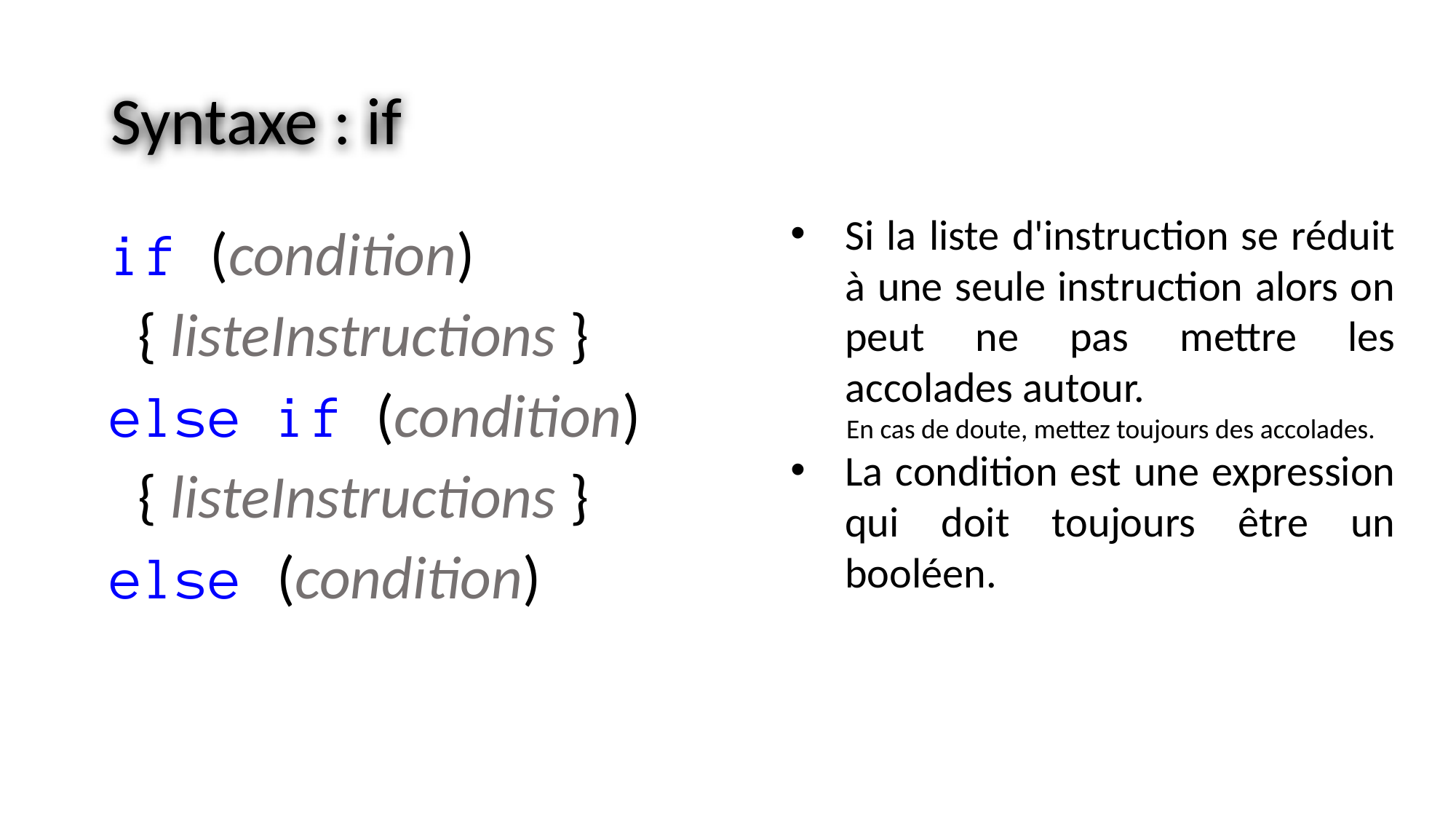

# Syntaxe : if
Si la liste d'instruction se réduit à une seule instruction alors on peut ne pas mettre les accolades autour.
         En cas de doute, mettez toujours des accolades.
La condition est une expression qui doit toujours être un booléen.

if (condition)
  { listeInstructions }
else if (condition)
  { listeInstructions }
else (condition)